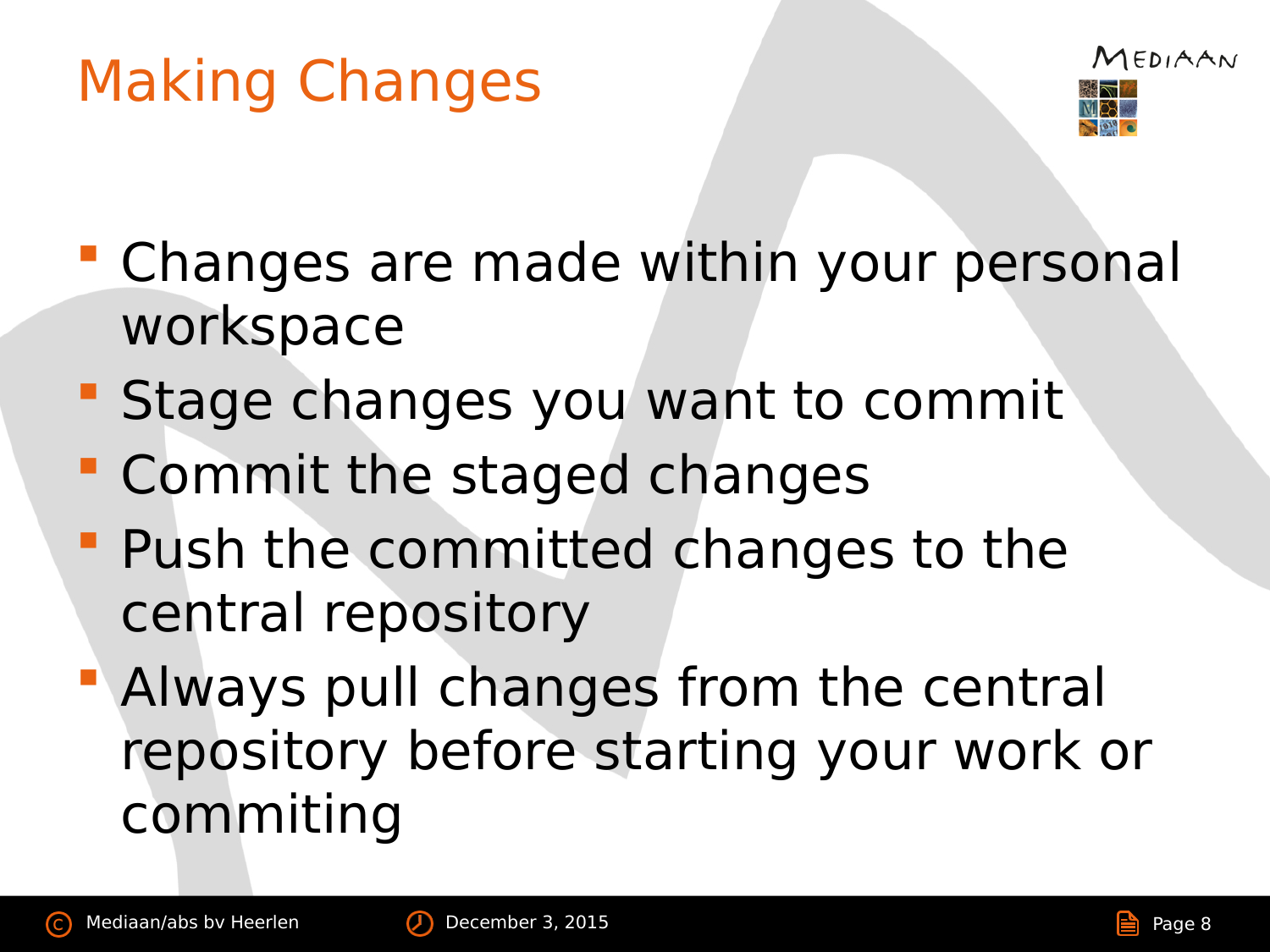

# Making Changes
Changes are made within your personal workspace
Stage changes you want to commit
Commit the staged changes
Push the committed changes to the central repository
Always pull changes from the central repository before starting your work or commiting